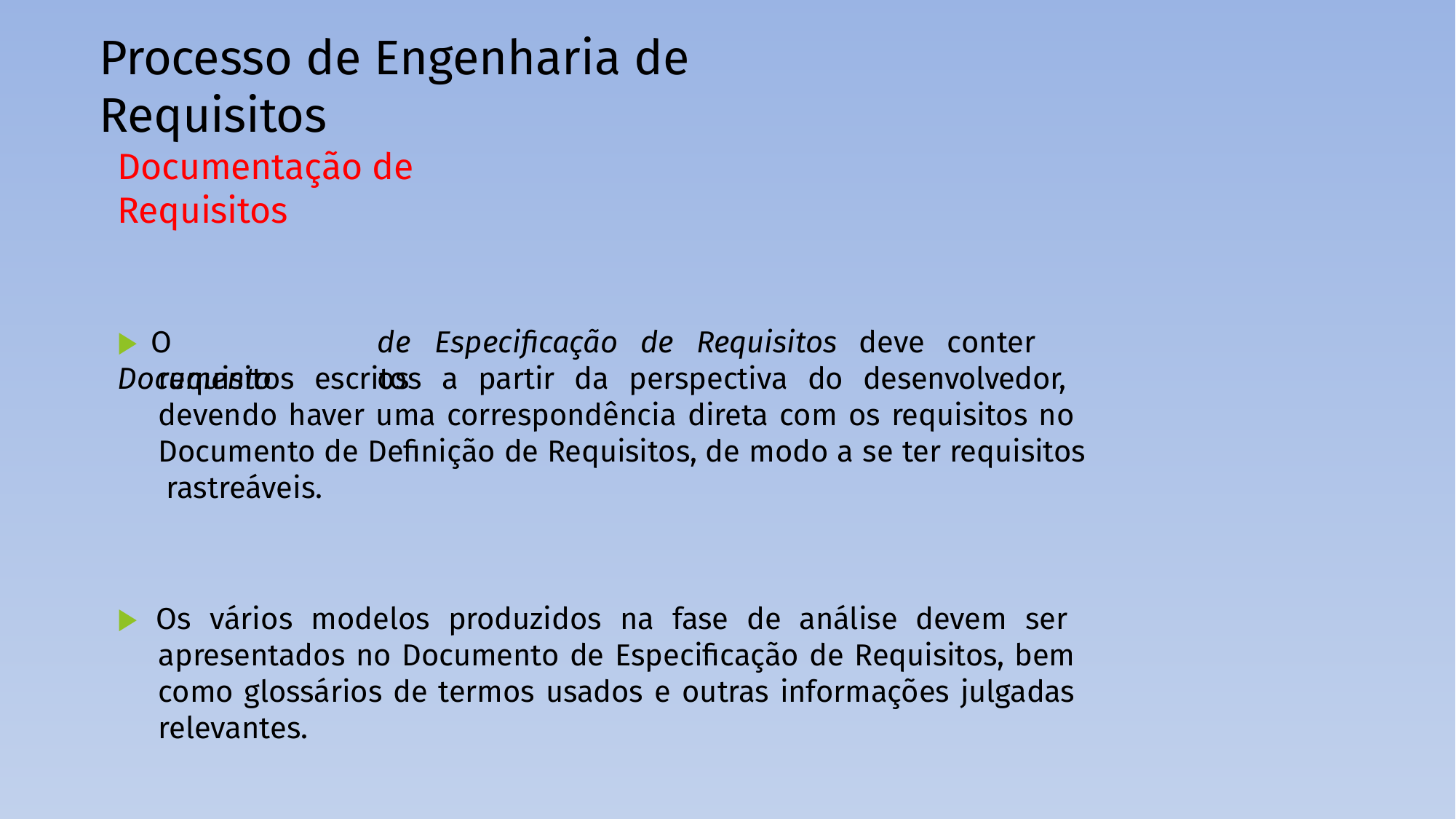

# Processo de Engenharia de Requisitos
Documentação de Requisitos
▶ O	Documento
de	Especificação	de	Requisitos	deve	conter	os
requisitos escritos a partir da perspectiva do desenvolvedor,  devendo haver uma correspondência direta com os requisitos no  Documento de Definição de Requisitos, de modo a se ter requisitos  rastreáveis.
▶ Os vários modelos produzidos na fase de análise devem ser  apresentados no Documento de Especificação de Requisitos, bem  como glossários de termos usados e outras informações julgadas  relevantes.